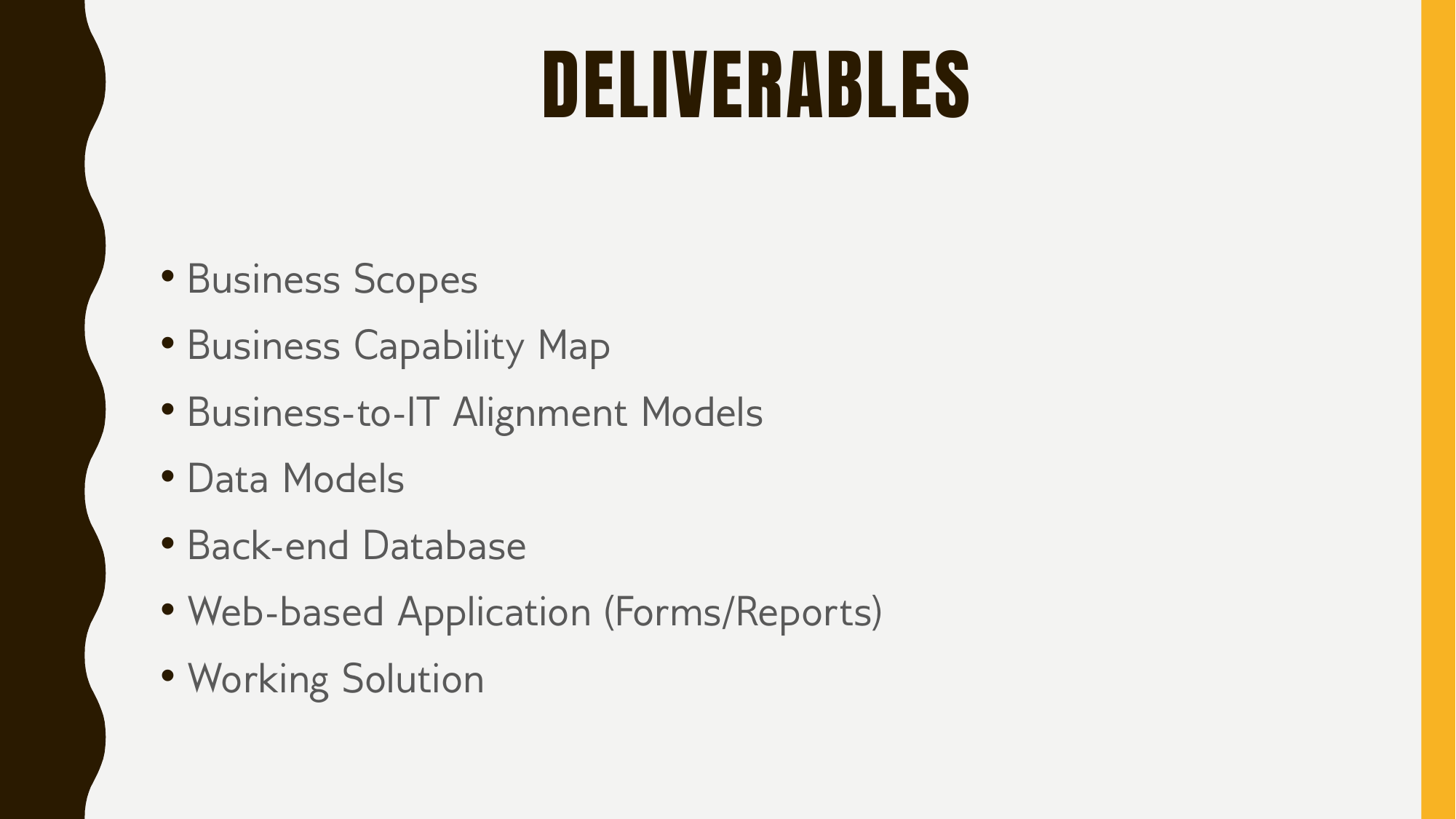

# Deliverables
Business Scopes
Business Capability Map
Business-to-IT Alignment Models
Data Models
Back-end Database
Web-based Application (Forms/Reports)
Working Solution